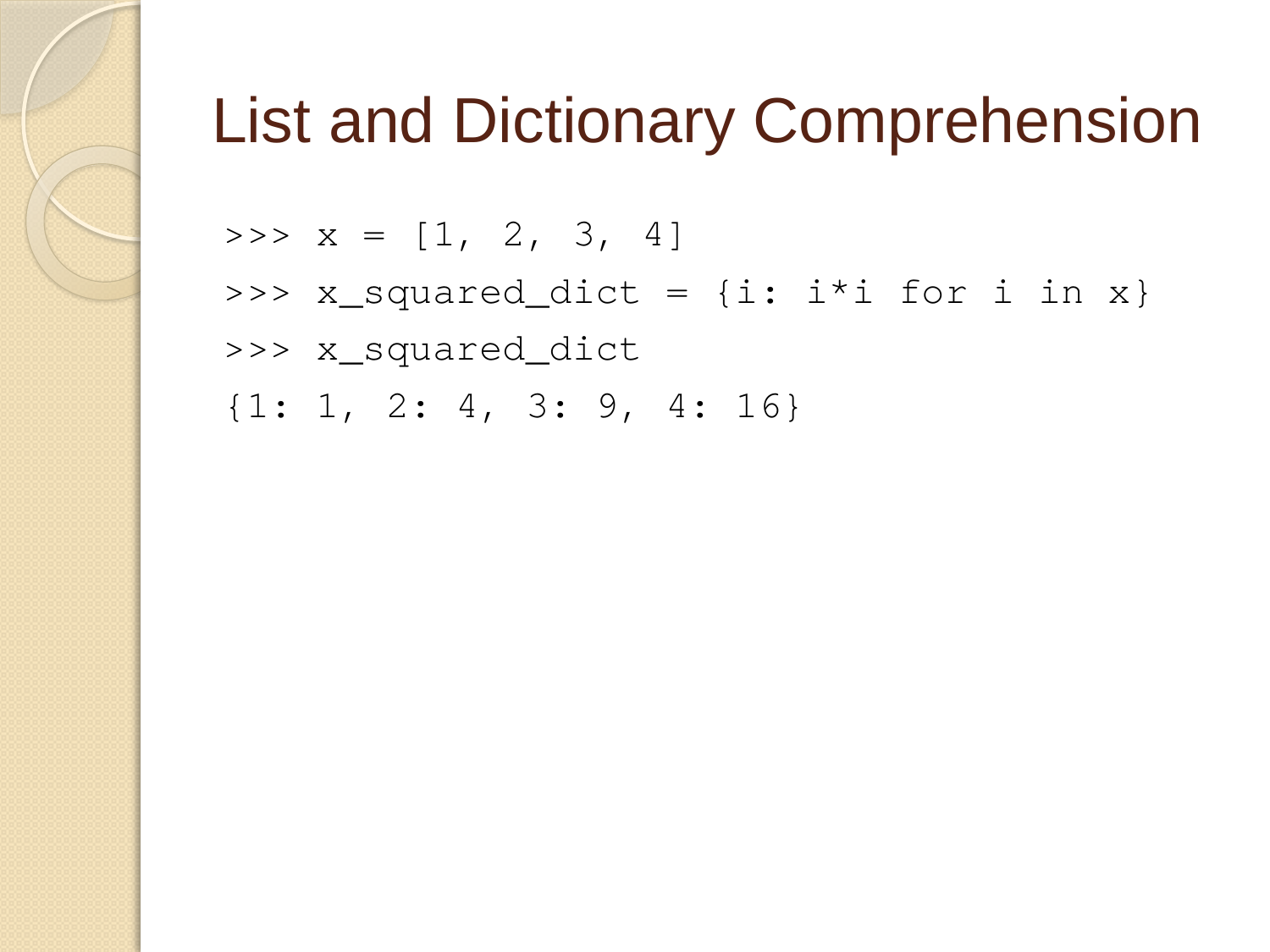

# List and Dictionary Comprehension
>>> x = [1, 2, 3, 4]
>>> x_squared_dict = {i: i*i for i in x}
>>> x_squared_dict
{1: 1, 2: 4, 3: 9, 4: 16}